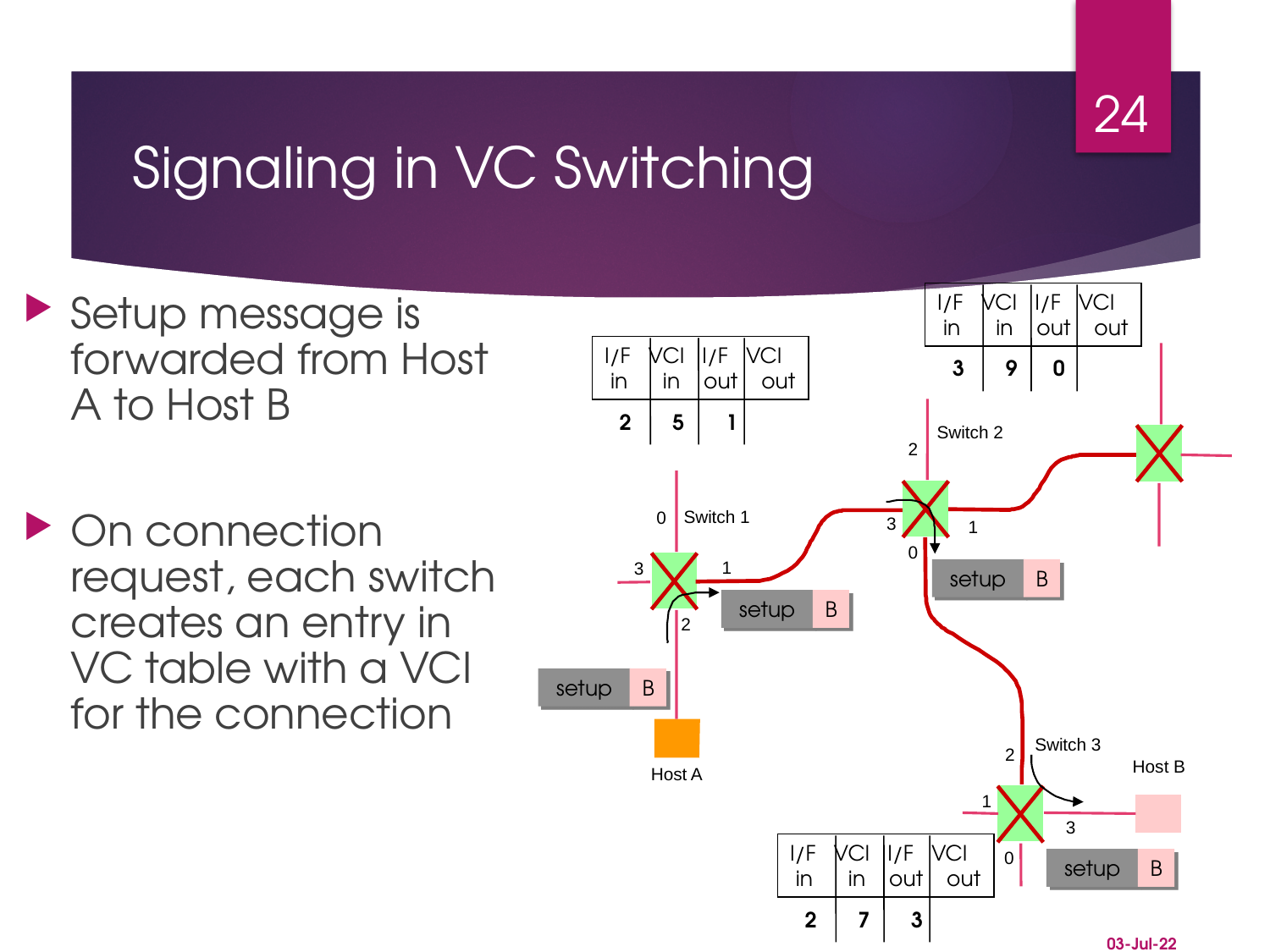

24
# Signaling in VC Switching
I/F   VCI   I/F   VCI
 in      in    out    out

Setup message is forwarded from Host A to Host B

On connection request, each switch creates an entry in VC table with a VCI for the connection
I/F   VCI   I/F   VCI
 in      in    out    out

  3       9      0

  2       5       1
Switch 2

2

Switch 1
0

3
1

0

1
3
setup
B

setup
B

2
setup
B

Switch 3
2

Host B
Host A

1

3
I/F   VCI   I/F   VCI
 in      in    out    out

0
setup
B
  2       7       3
03-Jul-22